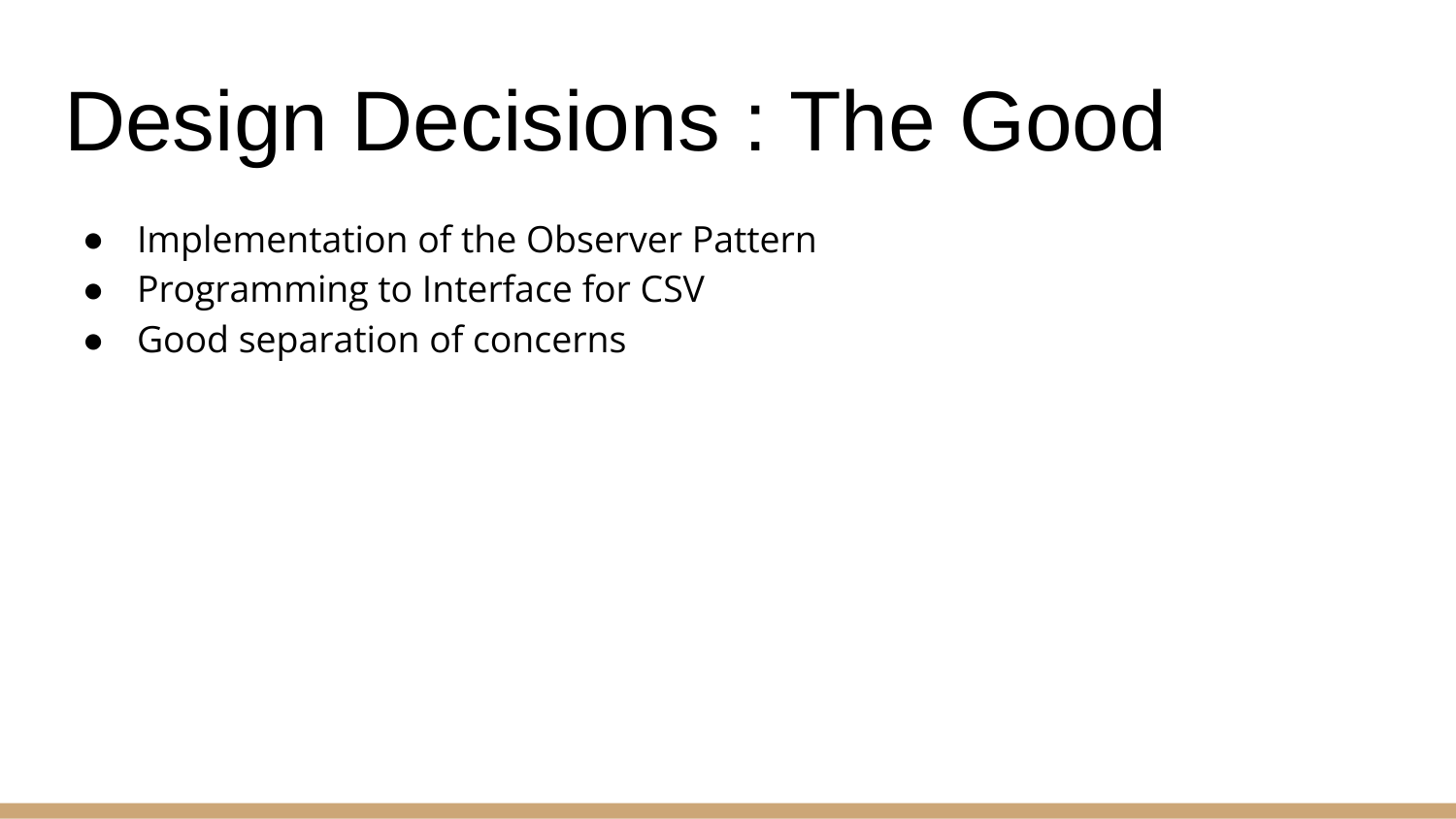

# Design Decisions : The Good
Implementation of the Observer Pattern
Programming to Interface for CSV
Good separation of concerns